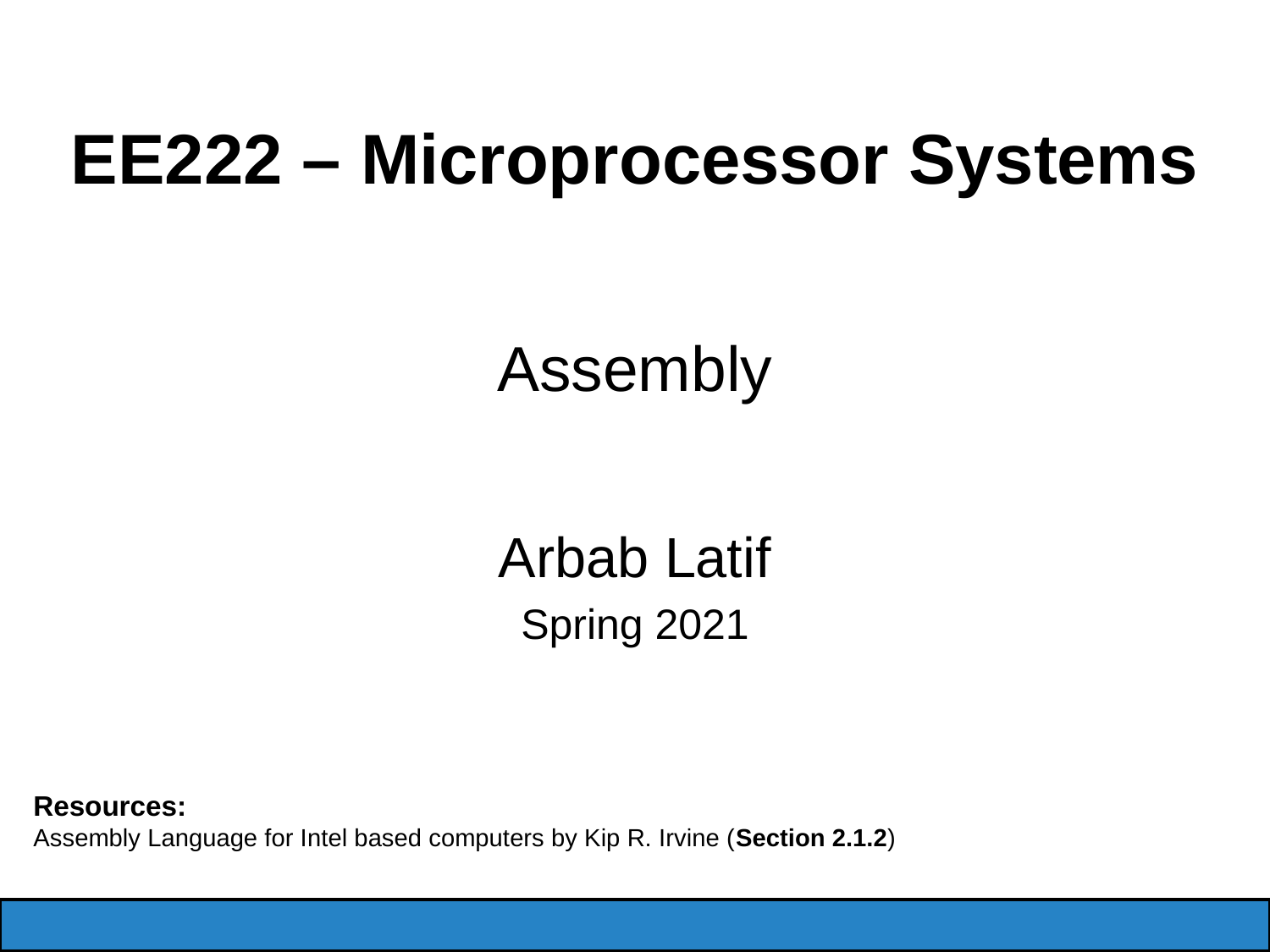

EE222 – Microprocessor Systems
# Assembly
Arbab Latif
Spring 2021
Resources:
Assembly Language for Intel based computers by Kip R. Irvine (Section 2.1.2)